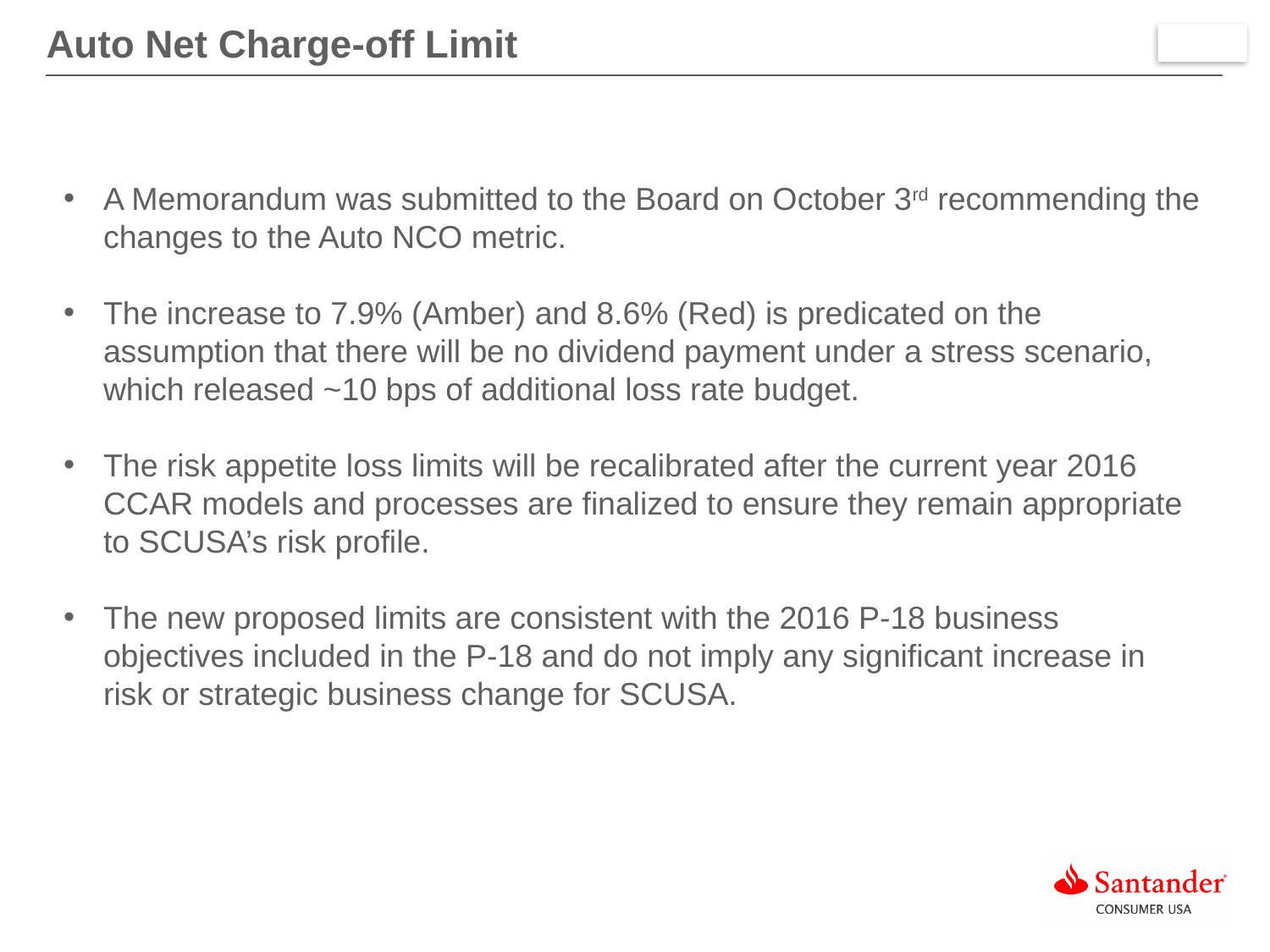

Auto Net Charge-off Limit

A Memorandum was submitted to the Board on October 3rd recommending the changes to the Auto NCO metric.

The increase to 7.9% (Amber) and 8.6% (Red) is predicated on the assumption that there will be no dividend payment under a stress scenario, which released ~10 bps of additional loss rate budget.

The risk appetite loss limits will be recalibrated after the current year 2016 CCAR models and processes are finalized to ensure they remain appropriate to SCUSA’s risk profile.

The new proposed limits are consistent with the 2016 P-18 business objectives included in the P-18 and do not imply any significant increase in risk or strategic business change for SCUSA.